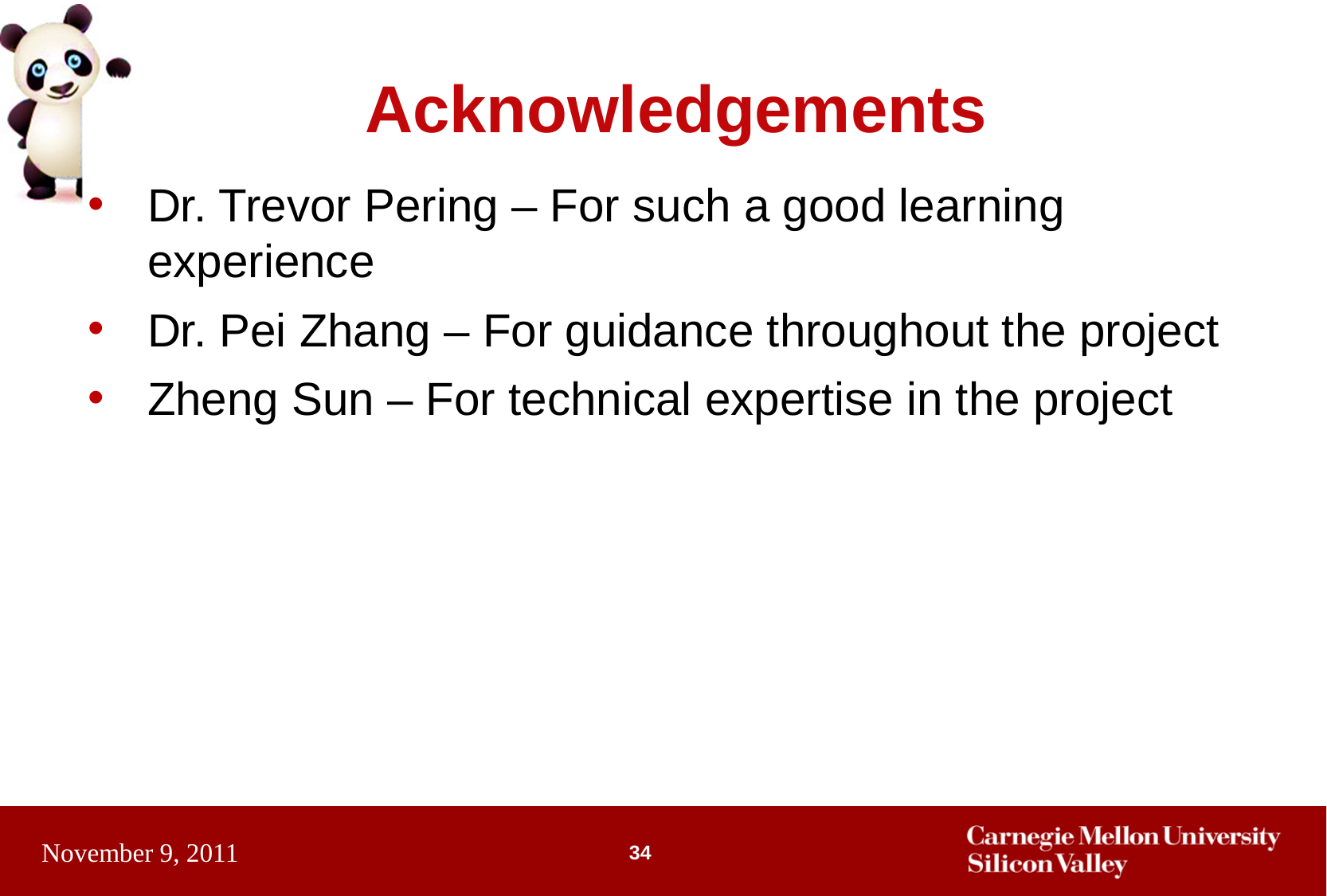

# Acknowledgements
Dr. Trevor Pering – For such a good learning experience
Dr. Pei Zhang – For guidance throughout the project
Zheng Sun – For technical expertise in the project
34